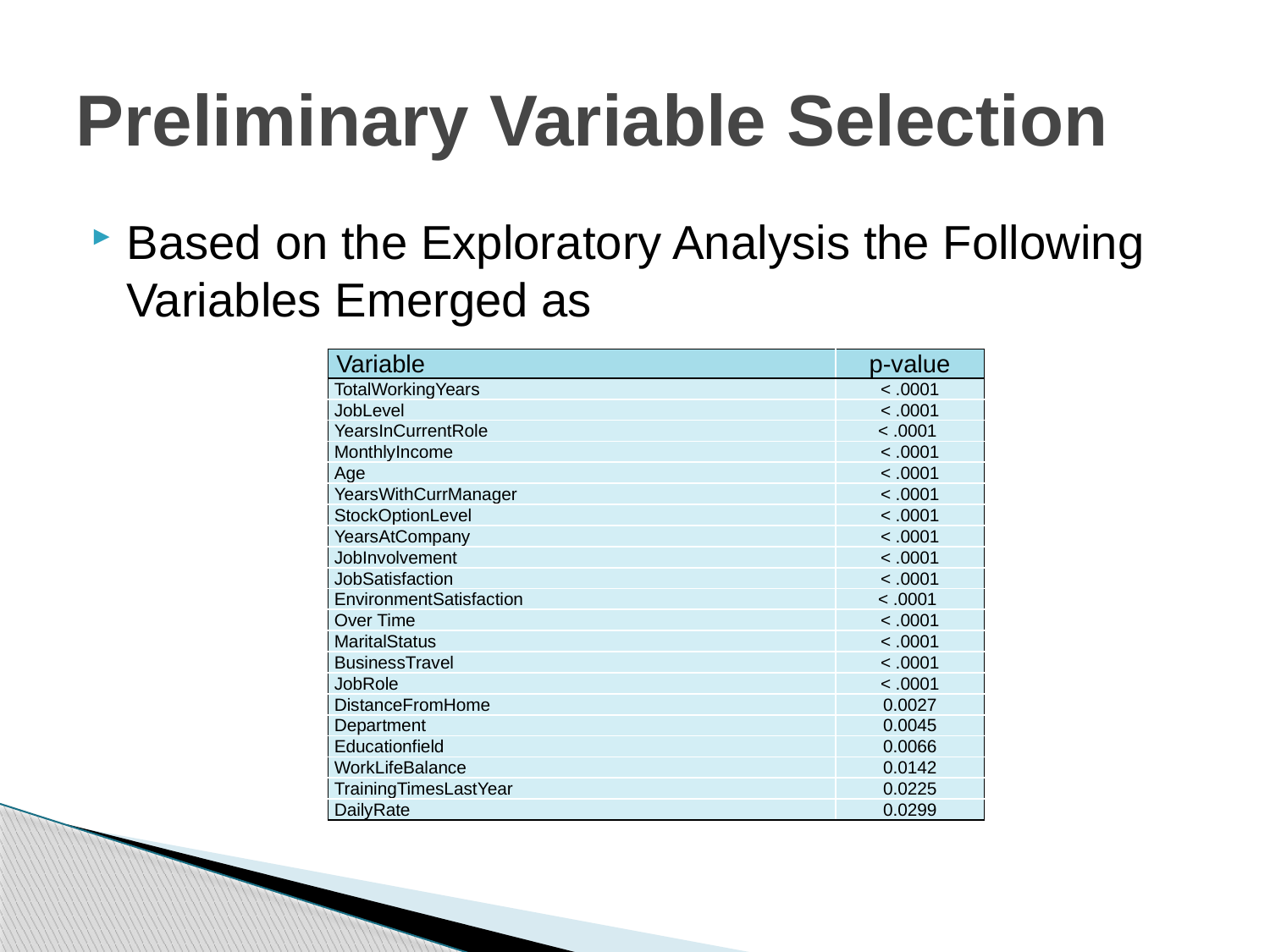

# Preliminary Variable Selection
Based on the Exploratory Analysis the Following Variables Emerged as

| Variable | p-value |
| --- | --- |
| TotalWorkingYears | < .0001 |
| JobLevel | < .0001 |
| YearsInCurrentRole | < .0001 |
| MonthlyIncome | < .0001 |
| Age | < .0001 |
| YearsWithCurrManager | < .0001 |
| StockOptionLevel | < .0001 |
| YearsAtCompany | < .0001 |
| JobInvolvement | < .0001 |
| JobSatisfaction | < .0001 |
| EnvironmentSatisfaction | < .0001 |
| Over Time | < .0001 |
| MaritalStatus | < .0001 |
| BusinessTravel | < .0001 |
| JobRole | < .0001 |
| DistanceFromHome | 0.0027 |
| Department | 0.0045 |
| Educationfield | 0.0066 |
| WorkLifeBalance | 0.0142 |
| TrainingTimesLastYear | 0.0225 |
| DailyRate | 0.0299 |